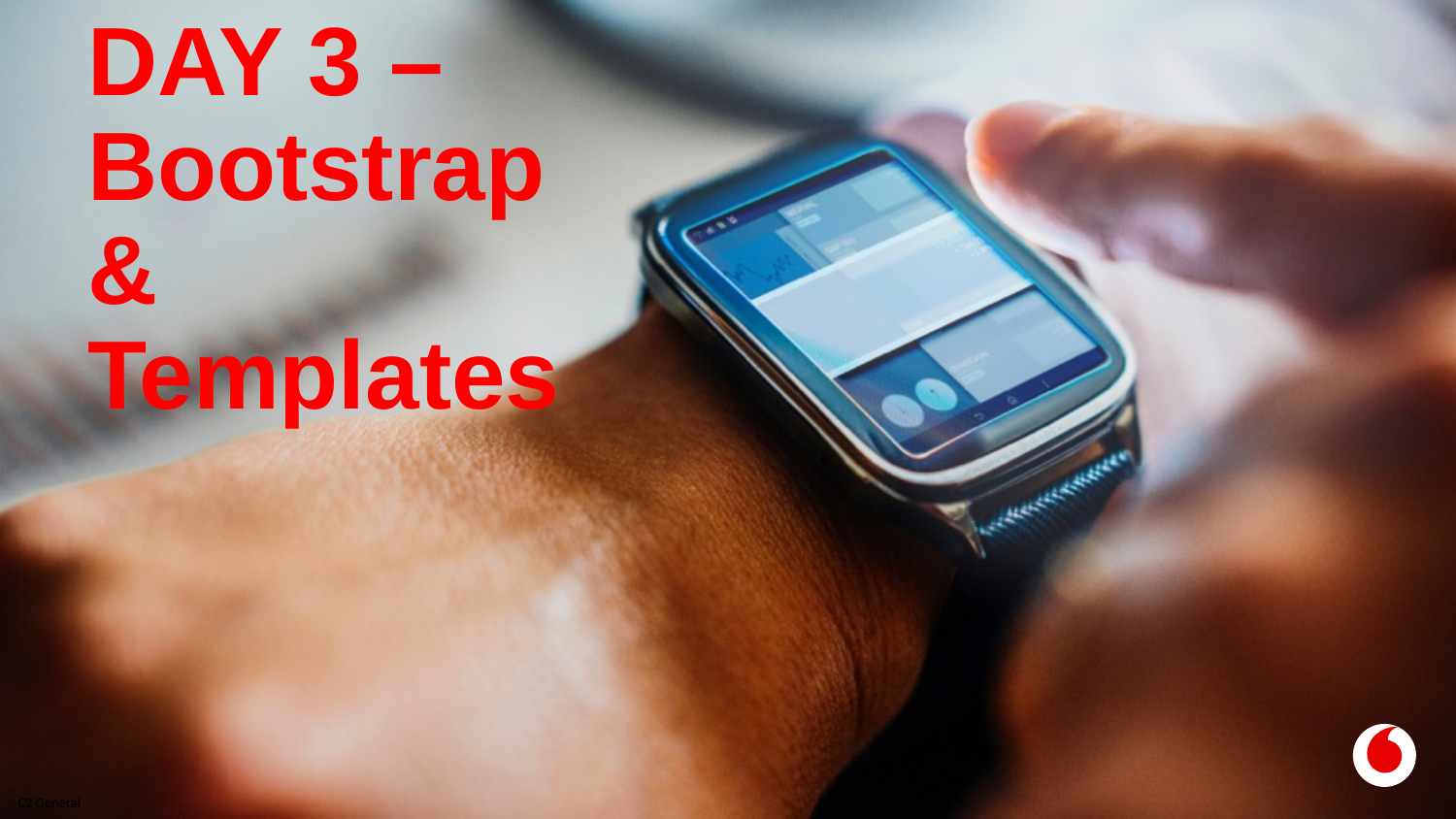

# CLAG - DAY 3 – Bootstrap & Templates